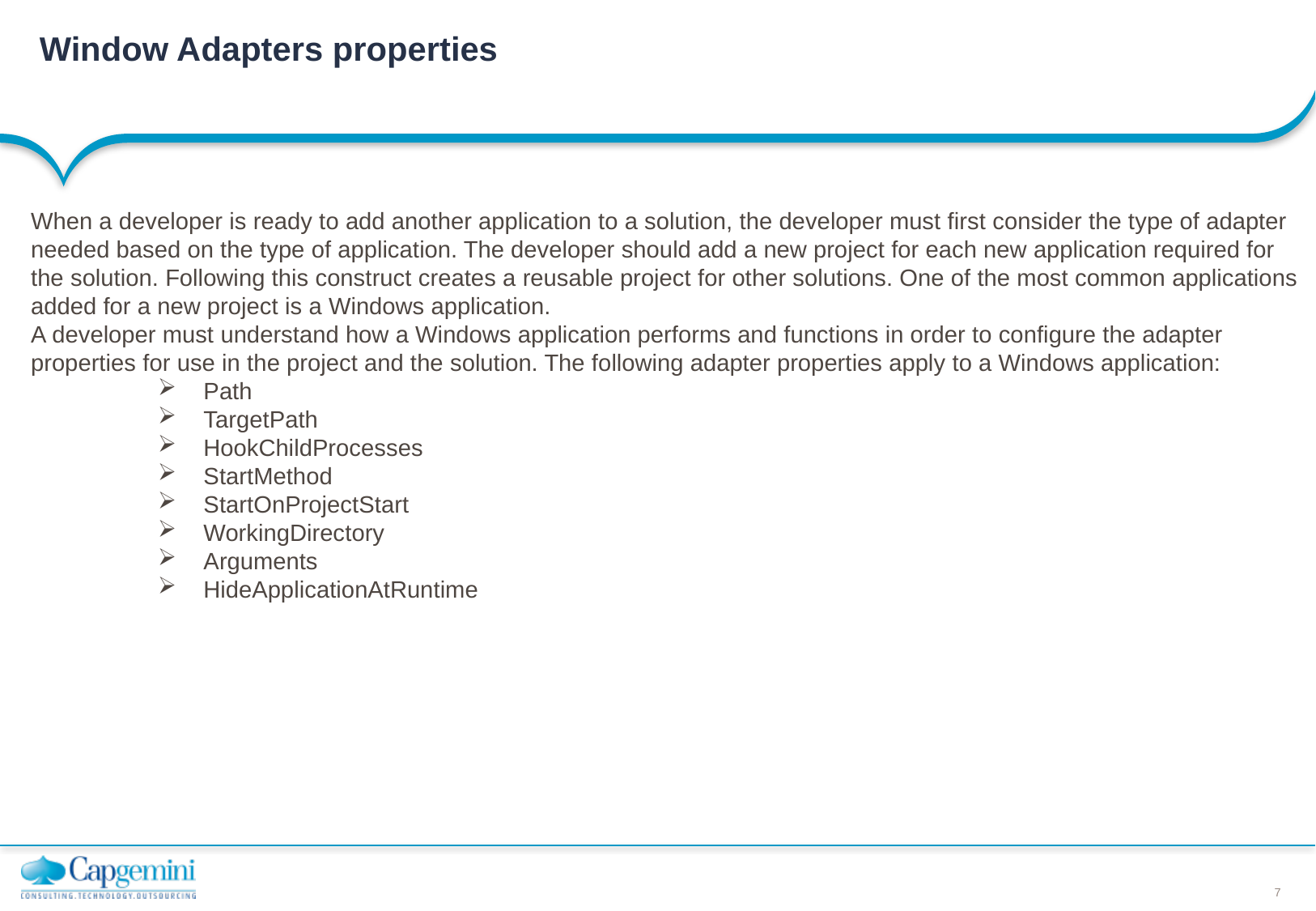

# Window Adapters properties
When a developer is ready to add another application to a solution, the developer must first consider the type of adapter needed based on the type of application. The developer should add a new project for each new application required for the solution. Following this construct creates a reusable project for other solutions. One of the most common applications added for a new project is a Windows application.
A developer must understand how a Windows application performs and functions in order to configure the adapter properties for use in the project and the solution. The following adapter properties apply to a Windows application:
Path
TargetPath
HookChildProcesses
StartMethod
StartOnProjectStart
WorkingDirectory
Arguments
HideApplicationAtRuntime